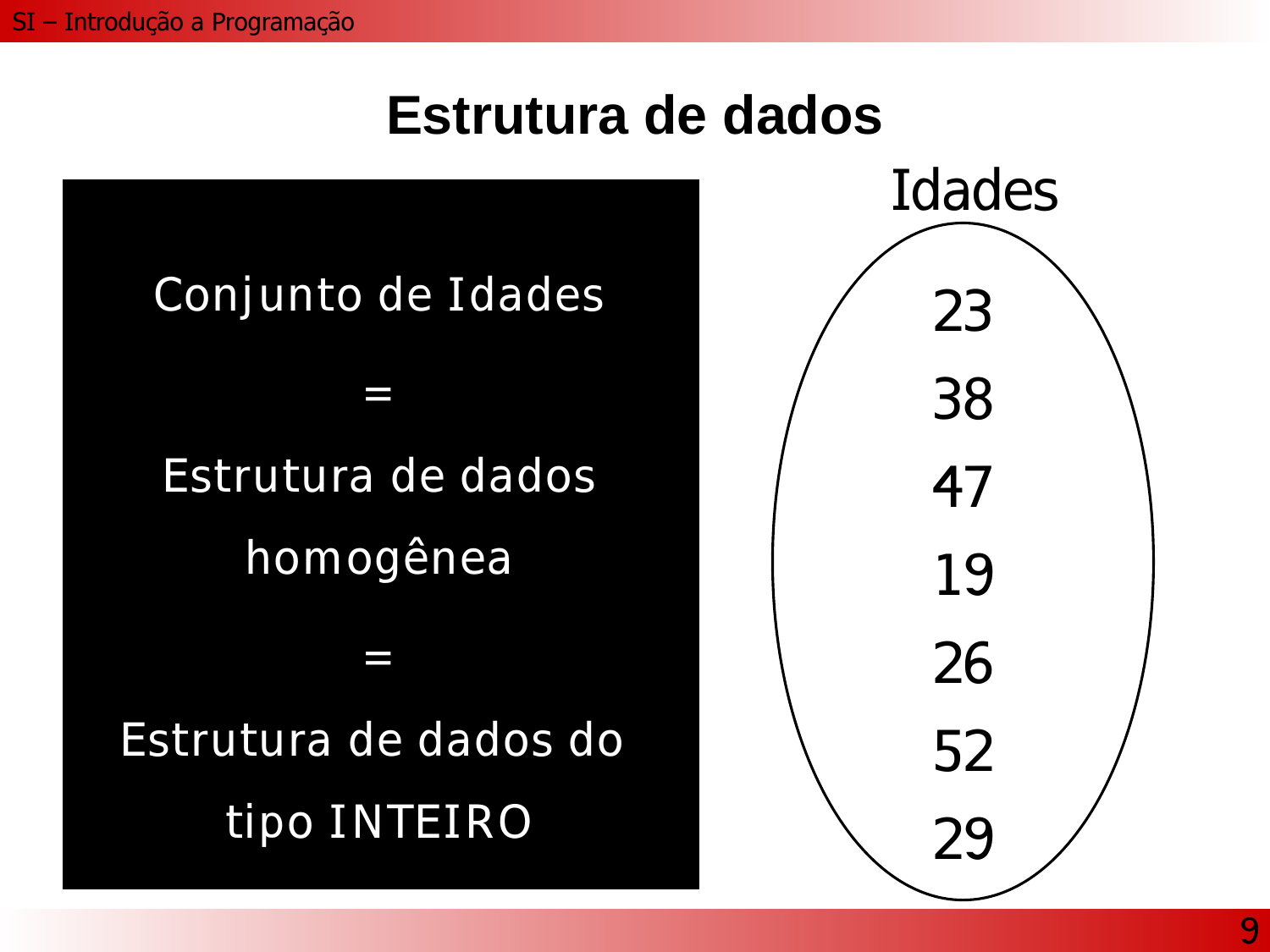

# Estrutura de dados
Idades
Conjunto de Idades
=
Estrutura de dados
homogênea
=
Estrutura de dados do
tipo INTEIRO

  23
  38
  47
  19
  26
  52
  29
9